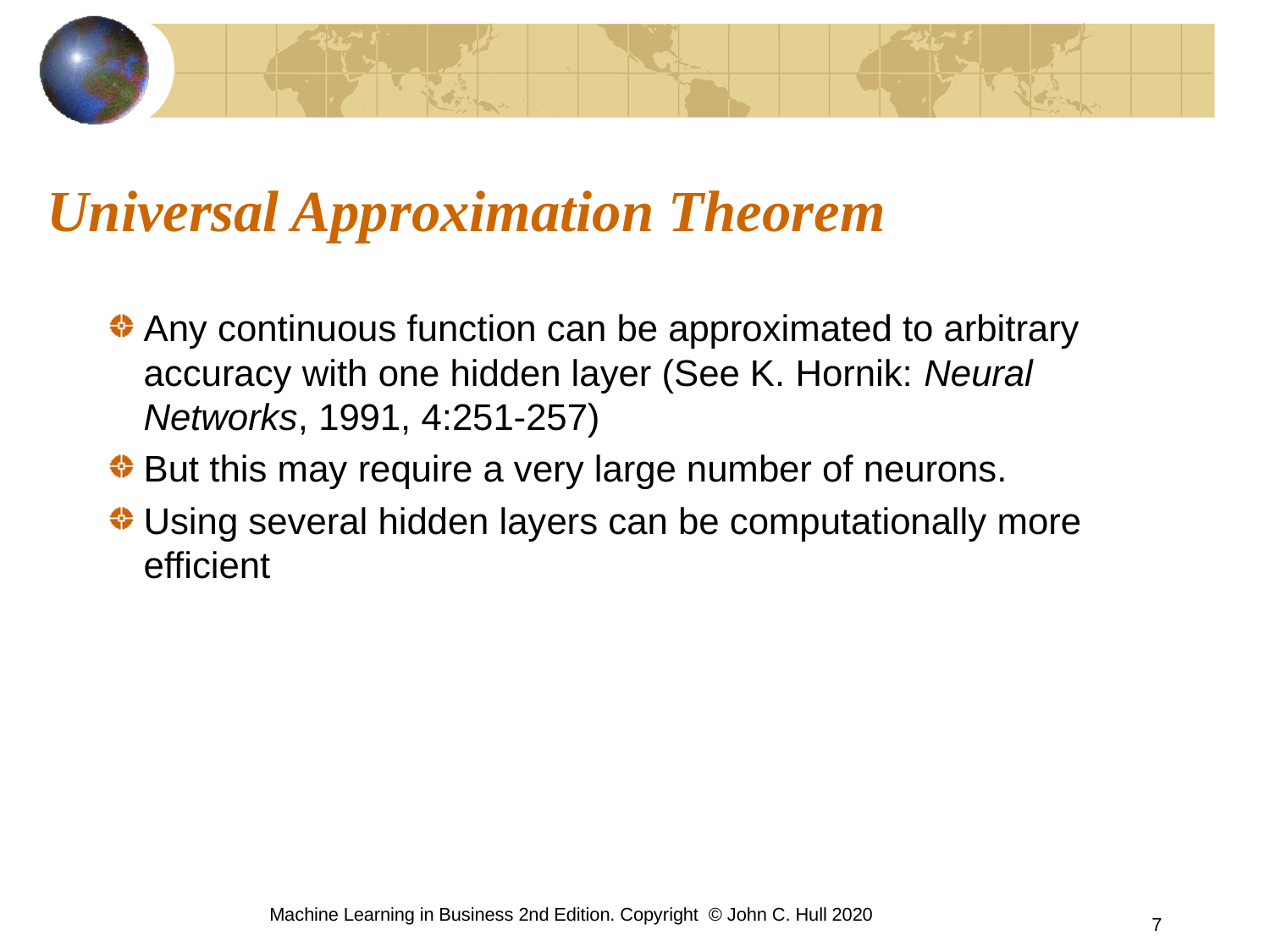

# Universal Approximation Theorem
Any continuous function can be approximated to arbitrary accuracy with one hidden layer (See K. Hornik: Neural Networks, 1991, 4:251-257)
But this may require a very large number of neurons.
Using several hidden layers can be computationally more efficient

Machine Learning in Business 2nd Edition. Copyright  © John C. Hull 2020
7